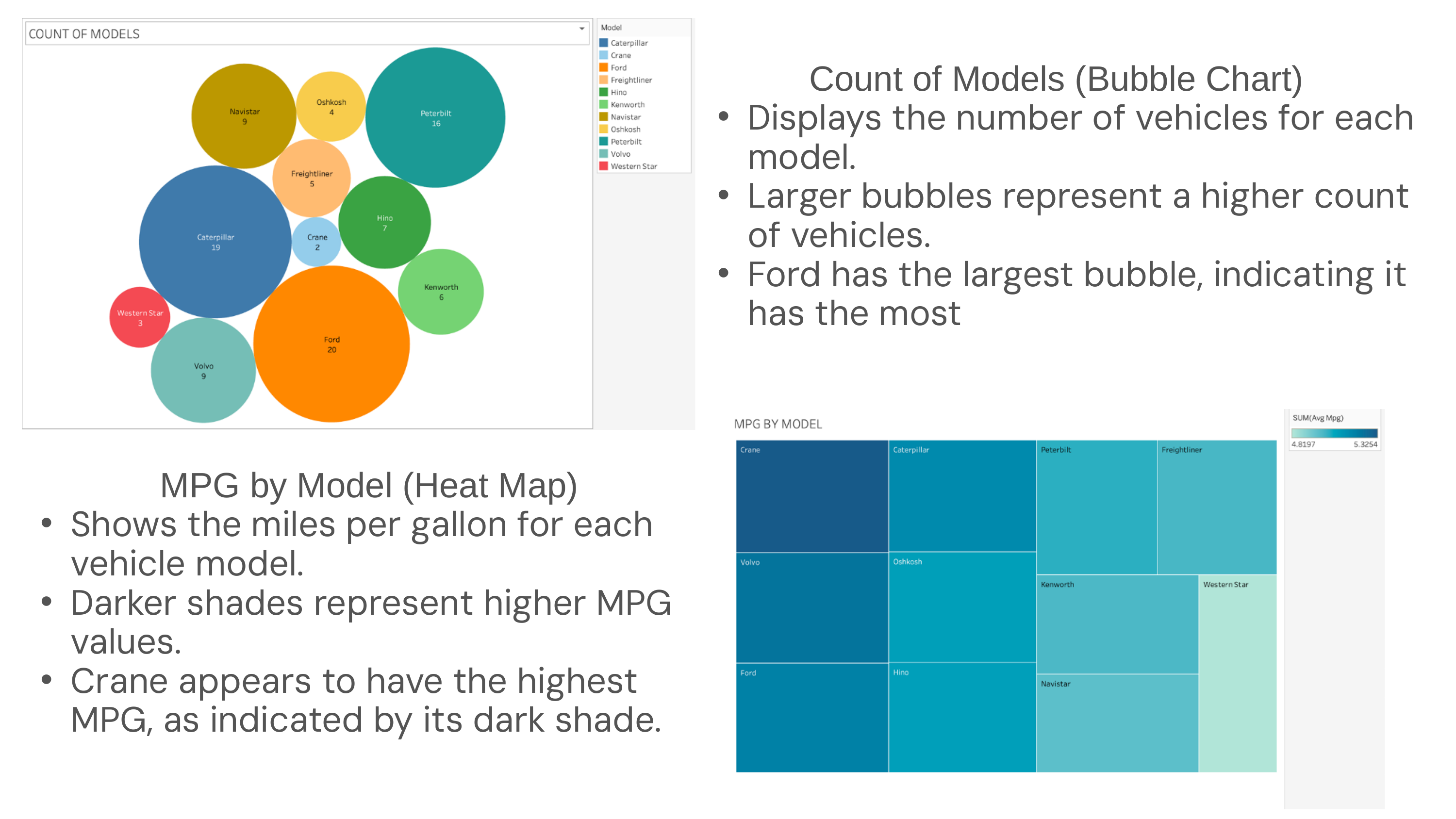

Count of Models (Bubble Chart)
Displays the number of vehicles for each model.
Larger bubbles represent a higher count of vehicles.
Ford has the largest bubble, indicating it has the most

MPG by Model (Heat Map)
Shows the miles per gallon for each vehicle model.
Darker shades represent higher MPG values.
Crane appears to have the highest MPG, as indicated by its dark shade.